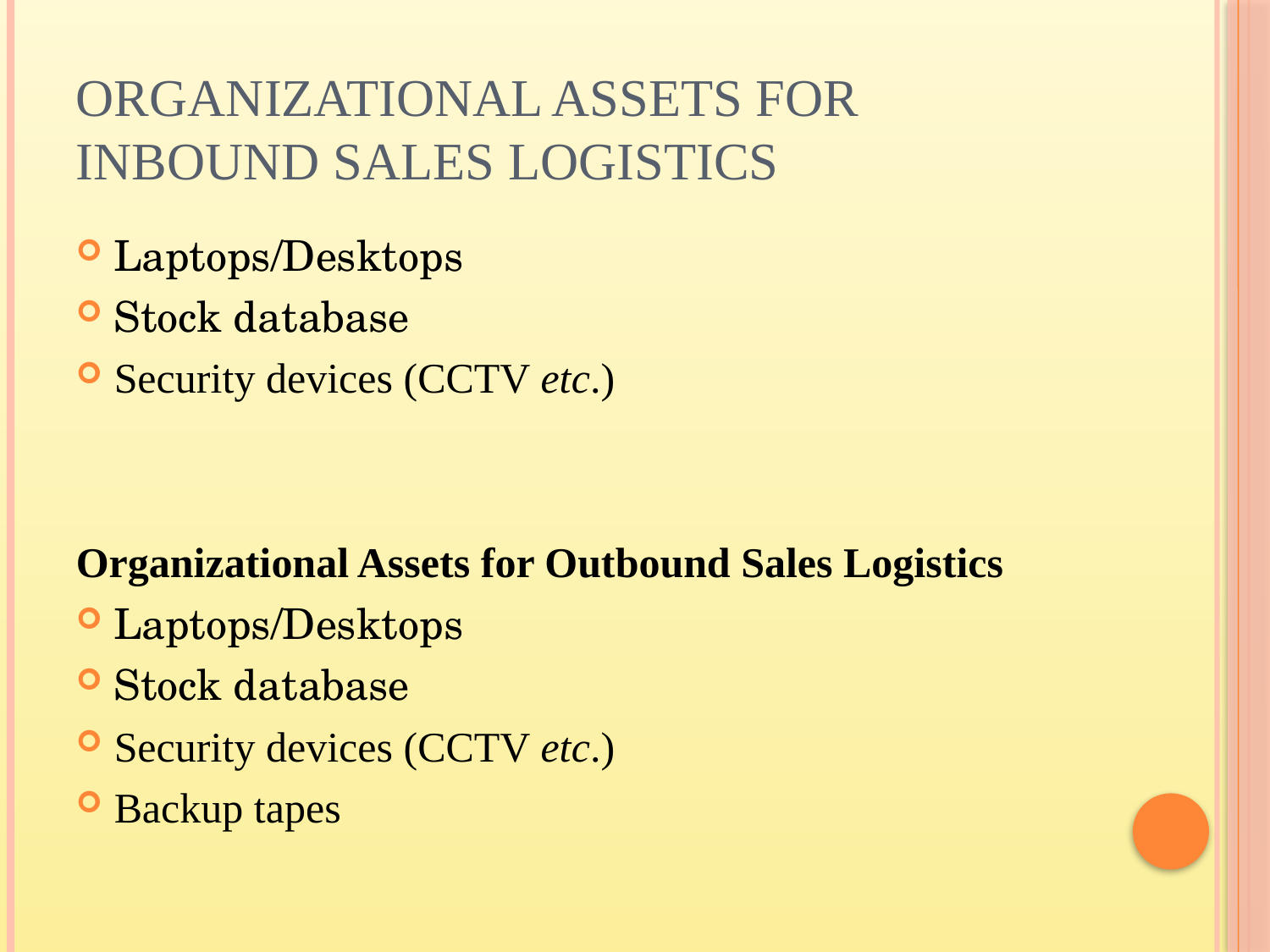

# Organizational Assets for Inbound Sales Logistics
Laptops/Desktops
Stock database
Security devices (CCTV etc.)

Organizational Assets for Outbound Sales Logistics
Laptops/Desktops
Stock database
Security devices (CCTV etc.)
Backup tapes